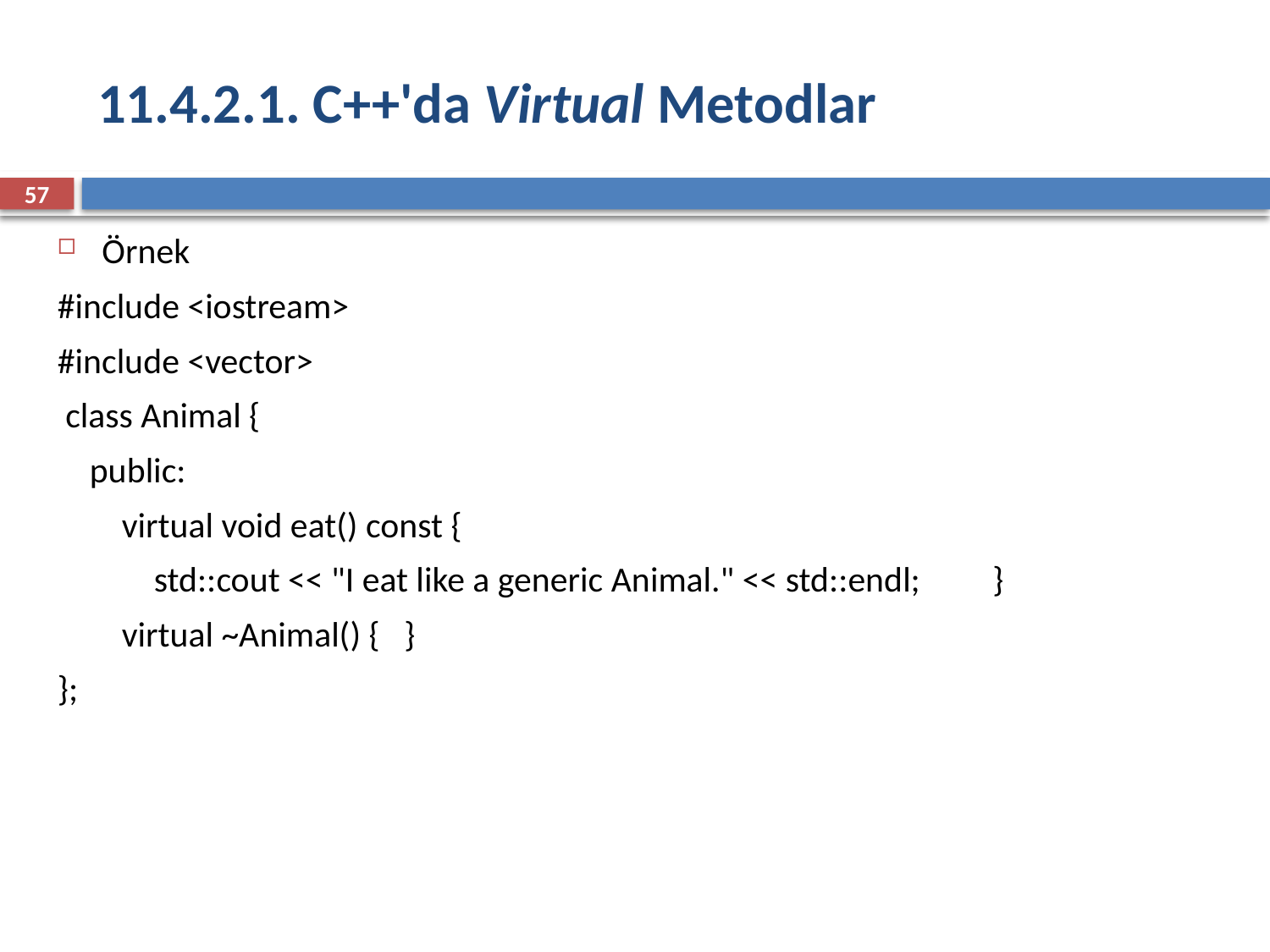

# 11.4.2.1. C++'da Virtual Metodlar
57
Örnek
#include <iostream>
#include <vector>
 class Animal {
    public:
        virtual void eat() const {
            std::cout << "I eat like a generic Animal." << std::endl;         }
        virtual ~Animal() {   }
};